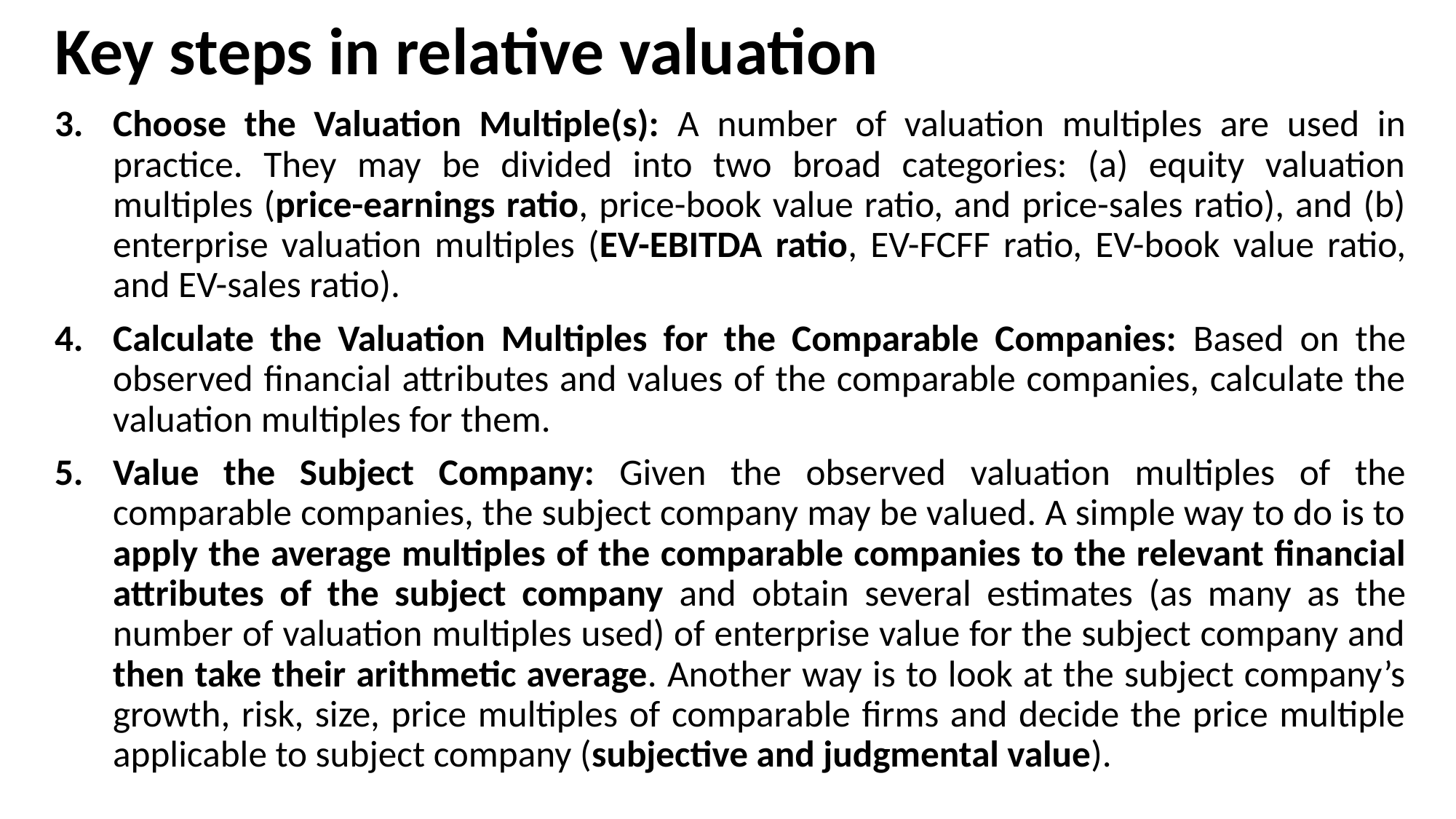

# Key steps in relative valuation
Choose the Valuation Multiple(s): A number of valuation multiples are used in practice. They may be divided into two broad categories: (a) equity valuation multiples (price-earnings ratio, price-book value ratio, and price-sales ratio), and (b) enterprise valuation multiples (EV-EBITDA ratio, EV-FCFF ratio, EV-book value ratio, and EV-sales ratio).
Calculate the Valuation Multiples for the Comparable Companies: Based on the observed financial attributes and values of the comparable companies, calculate the valuation multiples for them.
Value the Subject Company: Given the observed valuation multiples of the comparable companies, the subject company may be valued. A simple way to do is to apply the average multiples of the comparable companies to the relevant financial attributes of the subject company and obtain several estimates (as many as the number of valuation multiples used) of enterprise value for the subject company and then take their arithmetic average. Another way is to look at the subject company’s growth, risk, size, price multiples of comparable firms and decide the price multiple applicable to subject company (subjective and judgmental value).